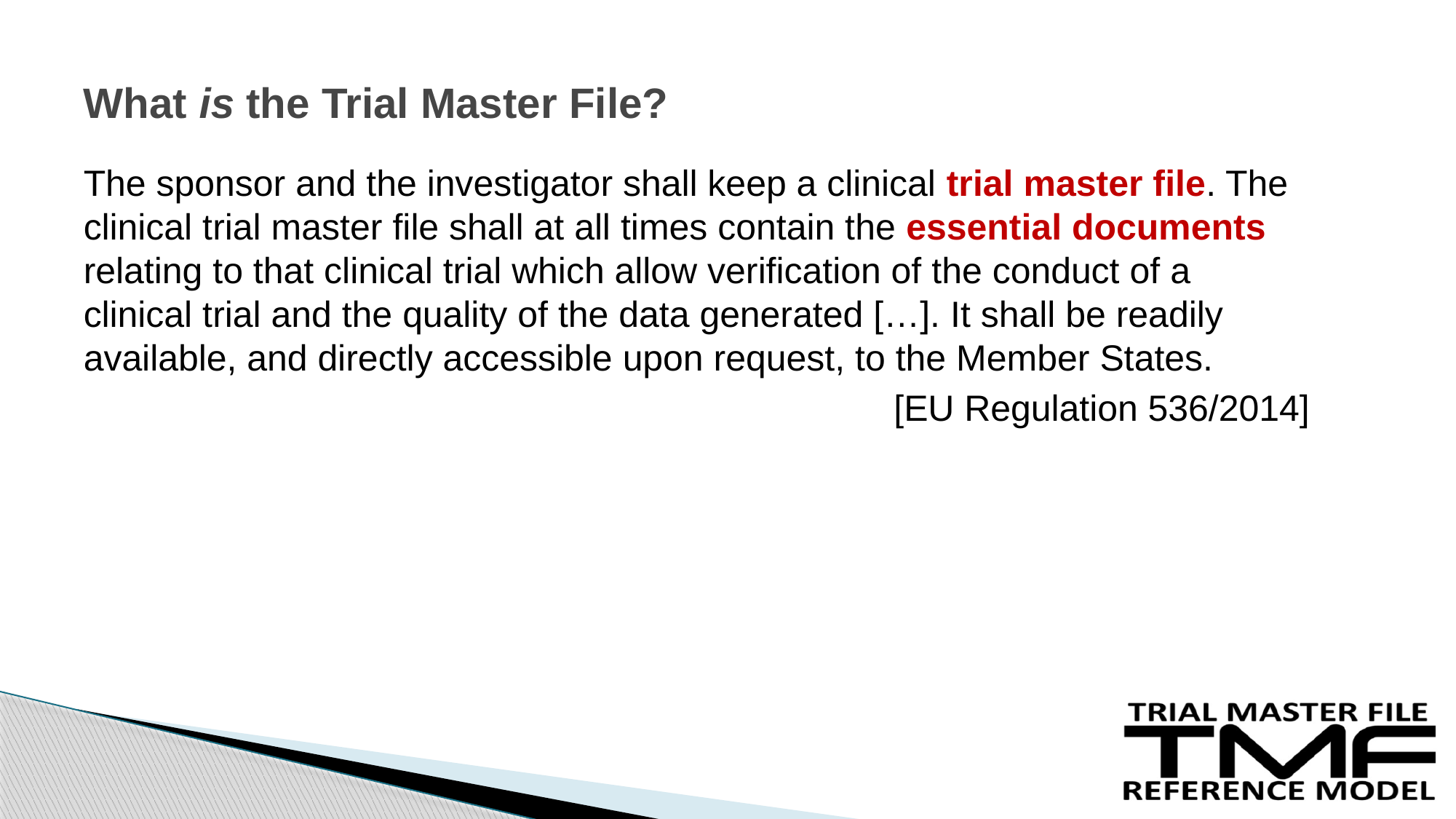

# What is the Trial Master File?
The sponsor and the investigator shall keep a clinical trial master file. The clinical trial master file shall at all times contain the essential documents relating to that clinical trial which allow verification of the conduct of a clinical trial and the quality of the data generated […]. It shall be readily available, and directly accessible upon request, to the Member States.
[EU Regulation 536/2014]